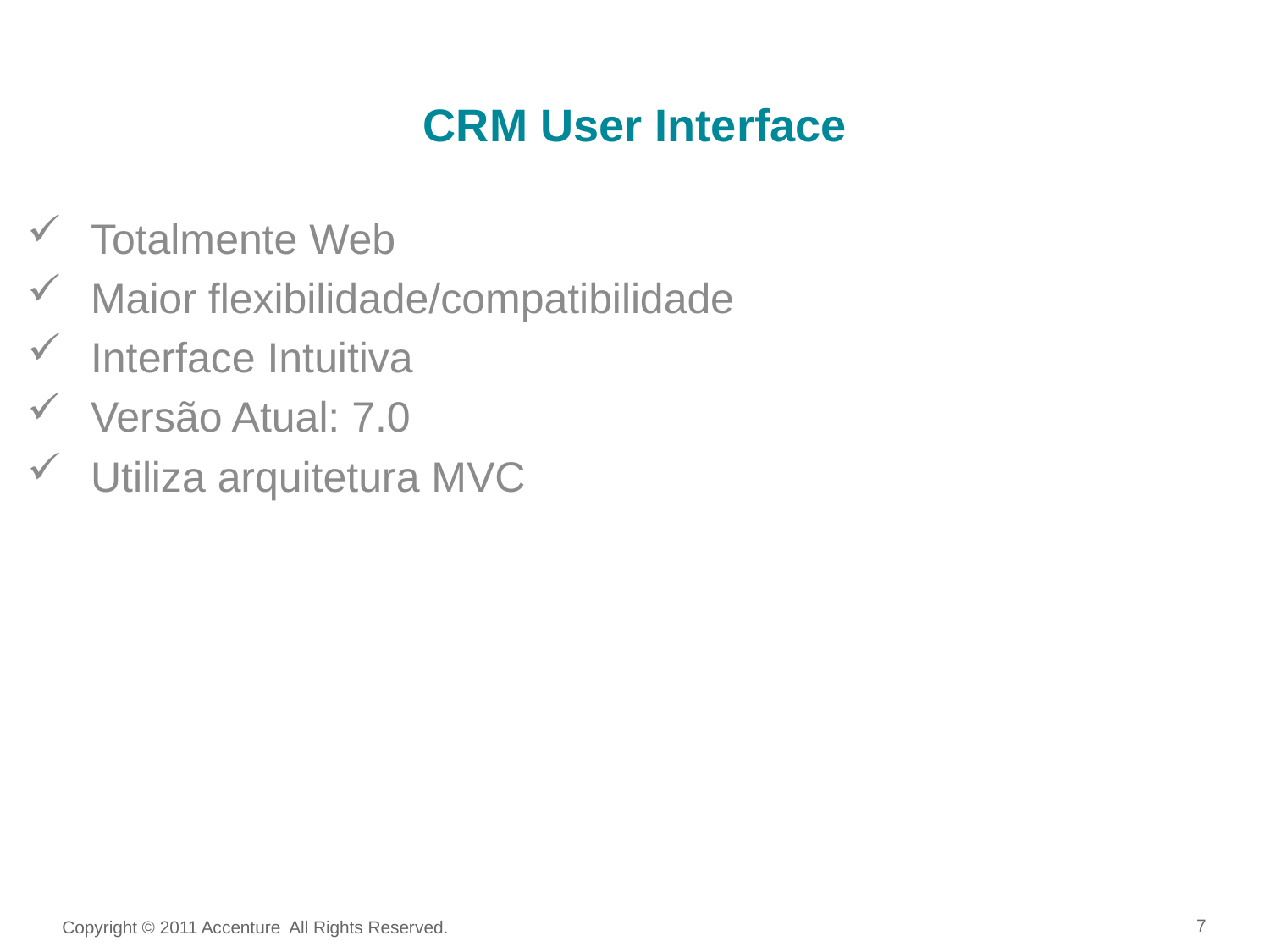

CRM User Interface
Totalmente Web
Maior flexibilidade/compatibilidade
Interface Intuitiva
Versão Atual: 7.0
Utiliza arquitetura MVC